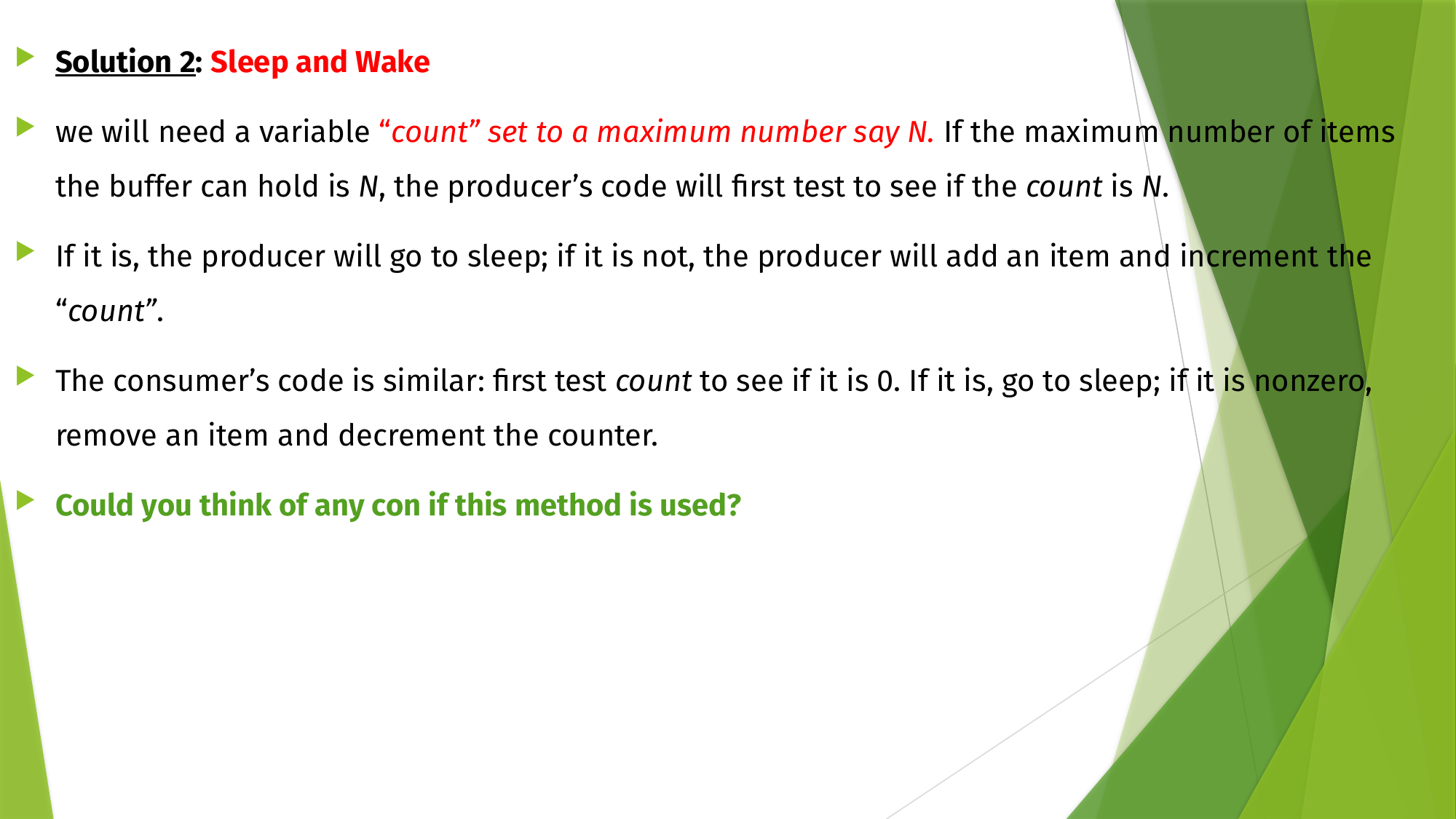

Solution 2: Sleep and Wake
we will need a variable “count” set to a maximum number say N. If the maximum number of items the buffer can hold is N, the producer’s code will first test to see if the count is N.
If it is, the producer will go to sleep; if it is not, the producer will add an item and increment the “count”.
The consumer’s code is similar: first test count to see if it is 0. If it is, go to sleep; if it is nonzero, remove an item and decrement the counter.
Could you think of any con if this method is used?